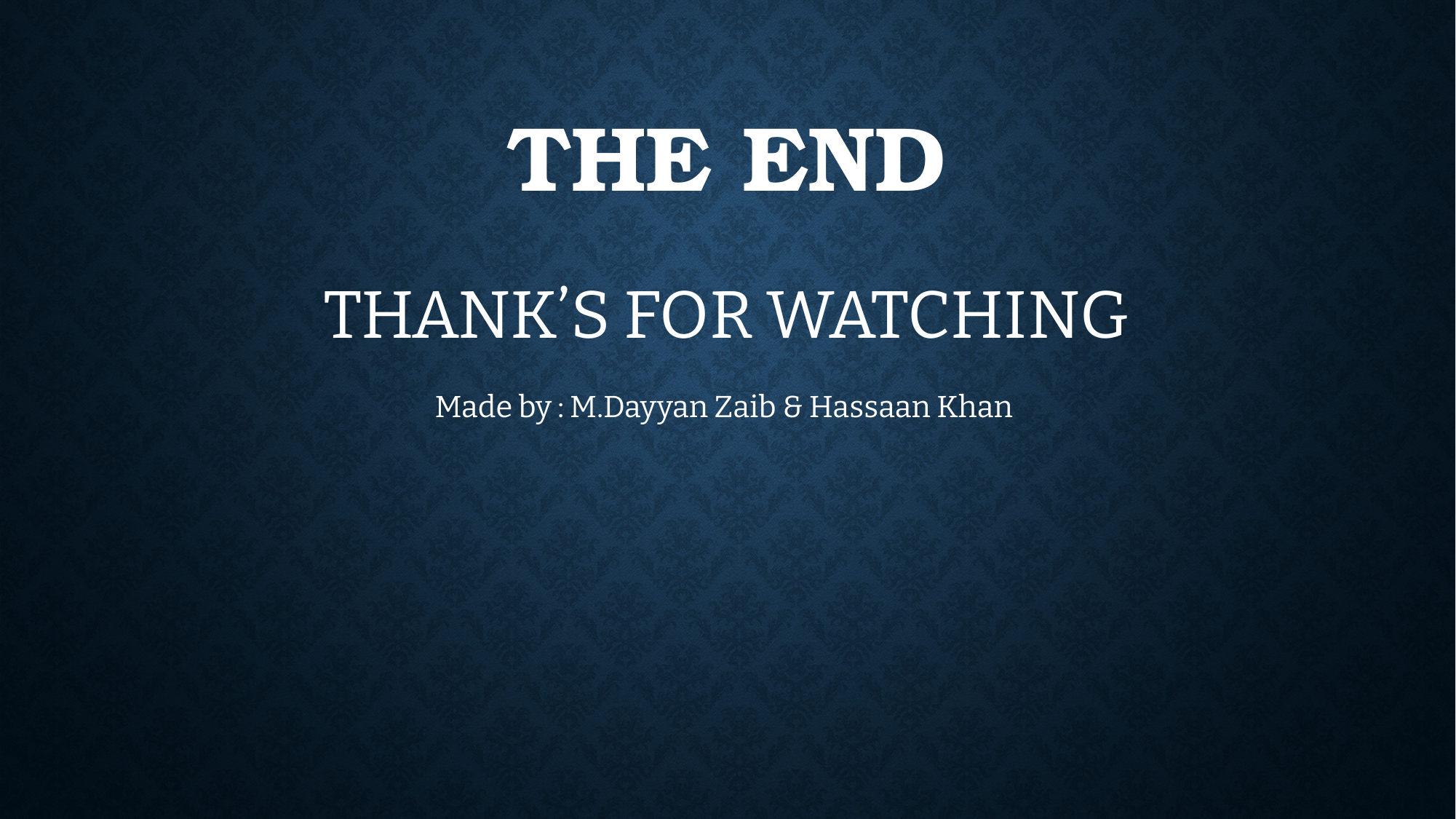

# THE END
THANK’S FOR WATCHING
Made by : M.Dayyan Zaib & Hassaan Khan